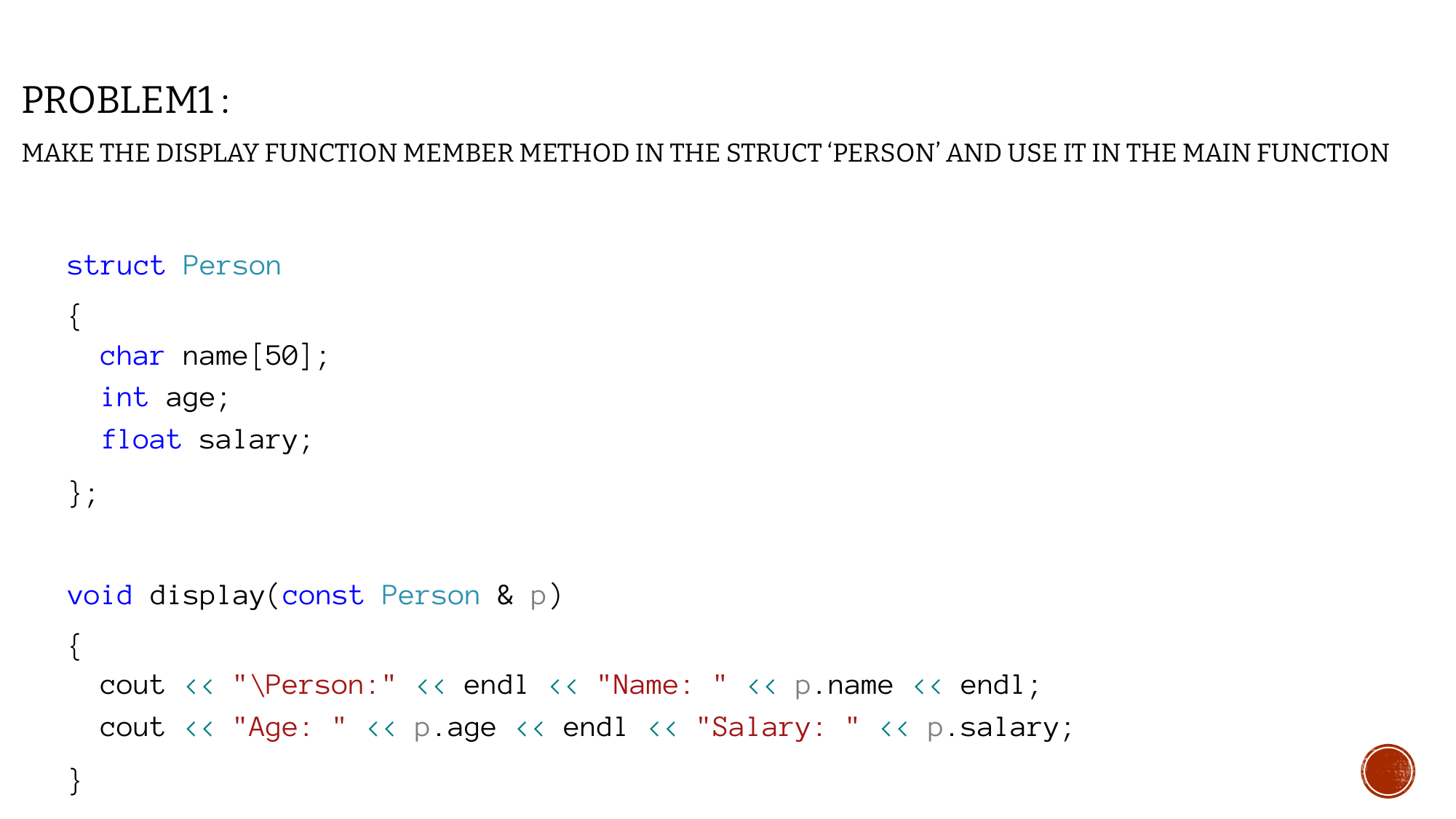

# Problem1 : Make THE Display Function Member Method in THE struct ‘Person’ and use it in THE MAIN function
struct Person
{
char name[50];
int age;
float salary;
};

void display(const Person & p)
{
cout << "\Person:" << endl << "Name: " << p.name << endl;
cout << "Age: " << p.age << endl << "Salary: " << p.salary;
}